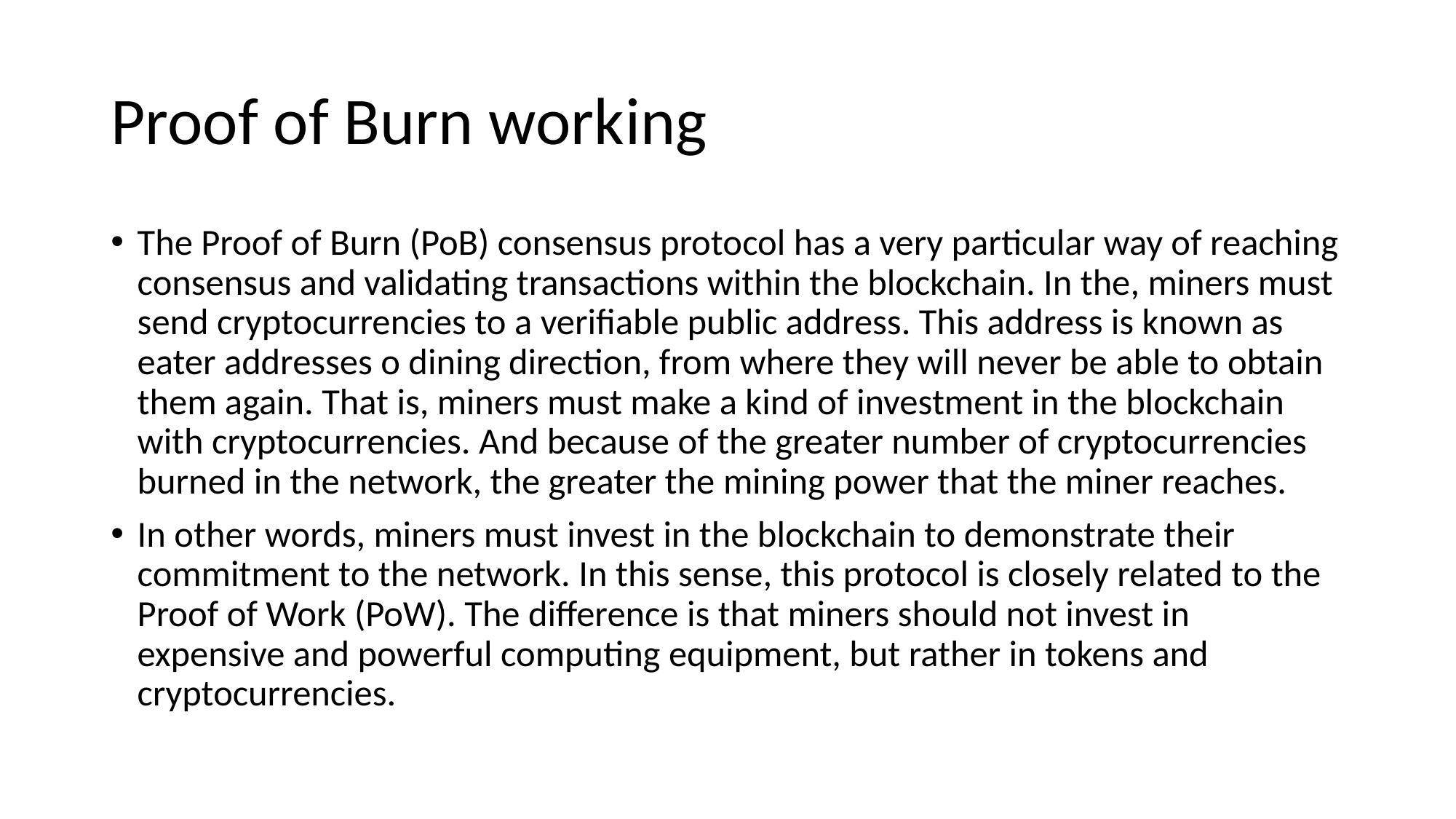

# Proof of Burn working
The Proof of Burn (PoB) consensus protocol has a very particular way of reaching consensus and validating transactions within the blockchain. In the, miners must send cryptocurrencies to a verifiable public address. This address is known as eater addresses o dining direction, from where they will never be able to obtain them again. That is, miners must make a kind of investment in the blockchain with cryptocurrencies. And because of the greater number of cryptocurrencies burned in the network, the greater the mining power that the miner reaches.
In other words, miners must invest in the blockchain to demonstrate their commitment to the network. In this sense, this protocol is closely related to the Proof of Work (PoW). The difference is that miners should not invest in expensive and powerful computing equipment, but rather in tokens and cryptocurrencies.